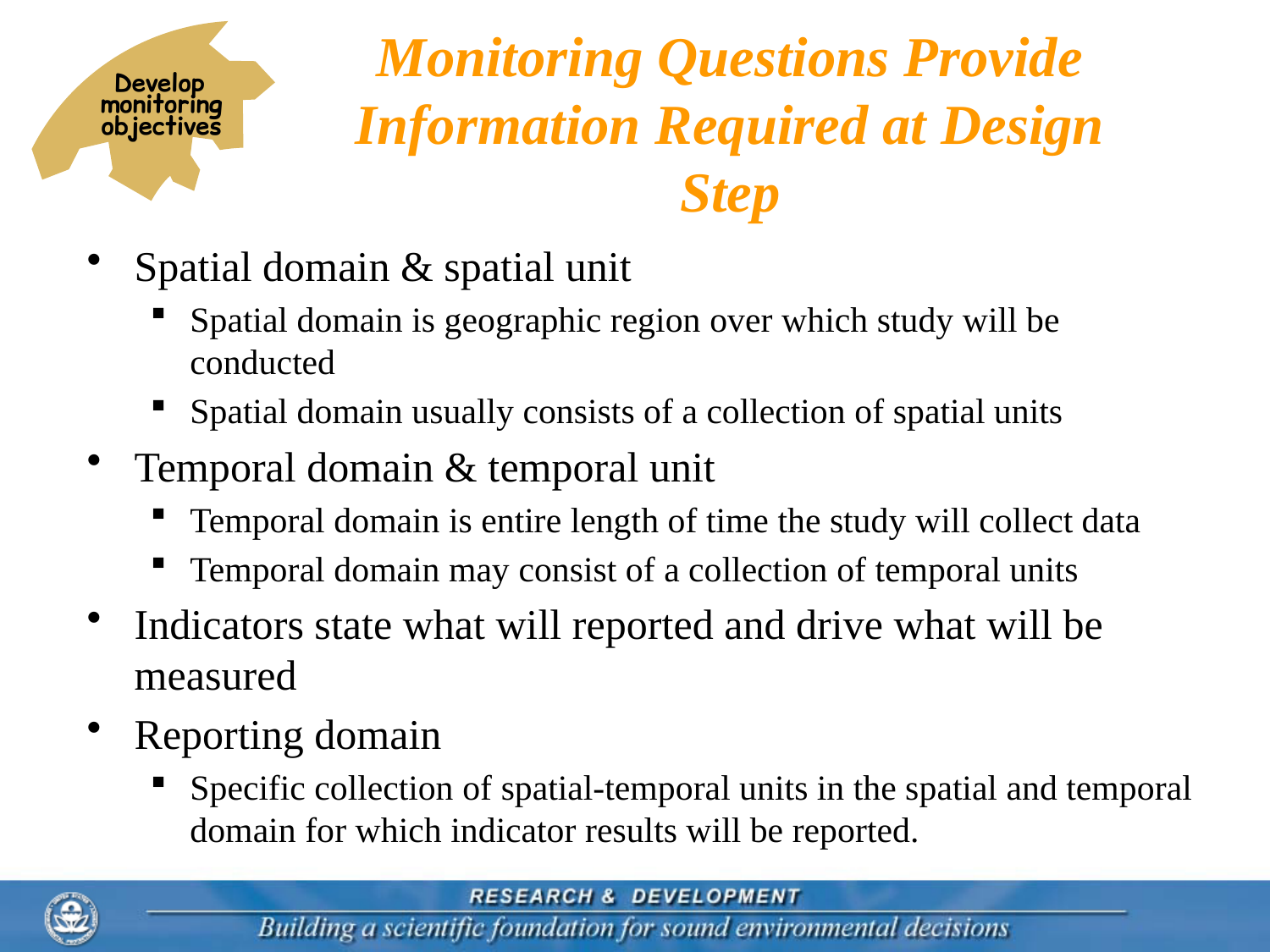

Develop
monitoring
objectives
# Monitoring Questions Provide Information Required at Design Step
Spatial domain & spatial unit
Spatial domain is geographic region over which study will be conducted
Spatial domain usually consists of a collection of spatial units
Temporal domain & temporal unit
Temporal domain is entire length of time the study will collect data
Temporal domain may consist of a collection of temporal units
Indicators state what will reported and drive what will be measured
Reporting domain
Specific collection of spatial-temporal units in the spatial and temporal domain for which indicator results will be reported.